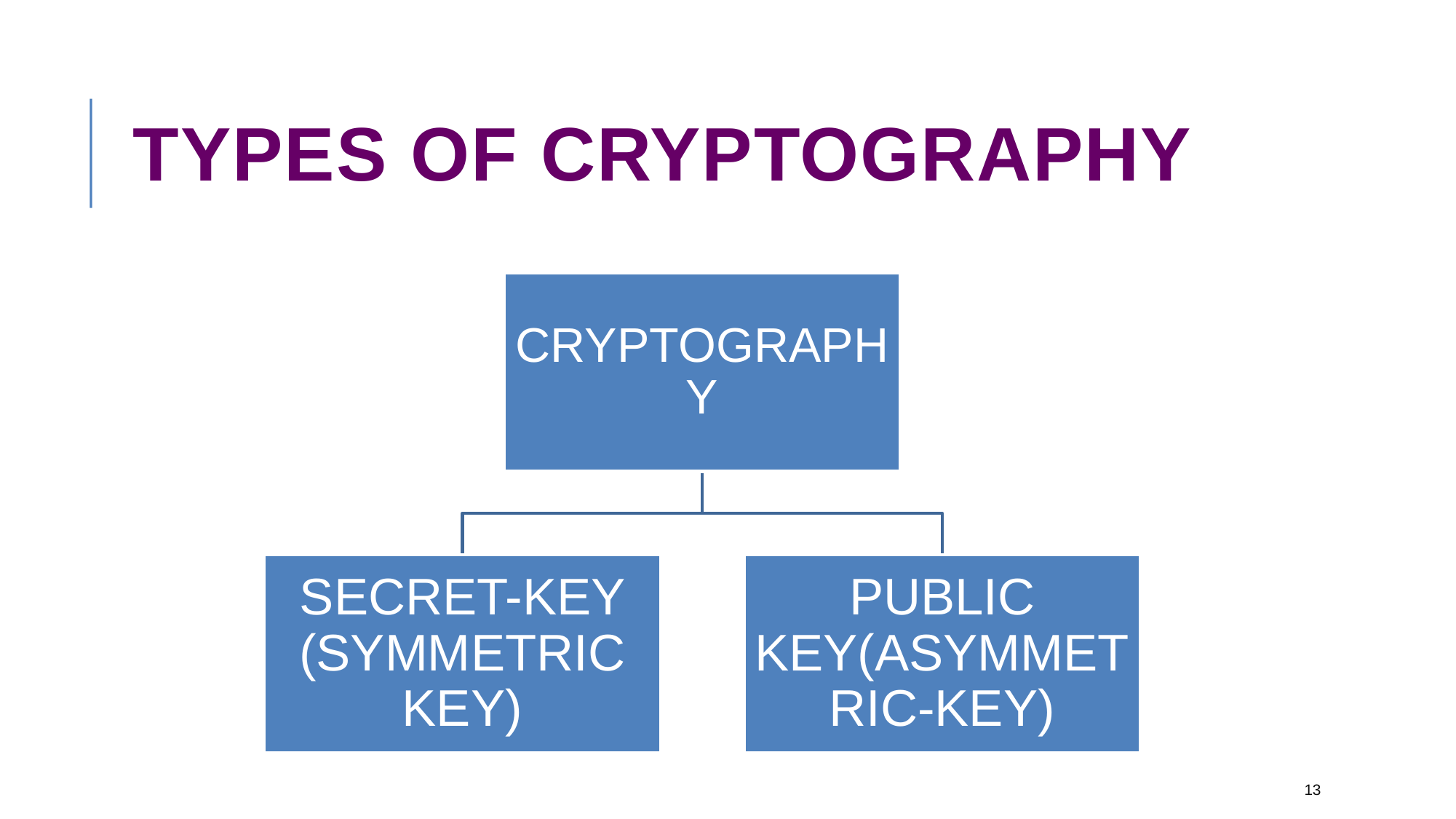

TYPES OF CRYPTOGRAPHY
CRYPTOGRAPHY

SECRET-KEY (SYMMETRIC KEY)
PUBLIC KEY(ASYMMETRIC-KEY)
13